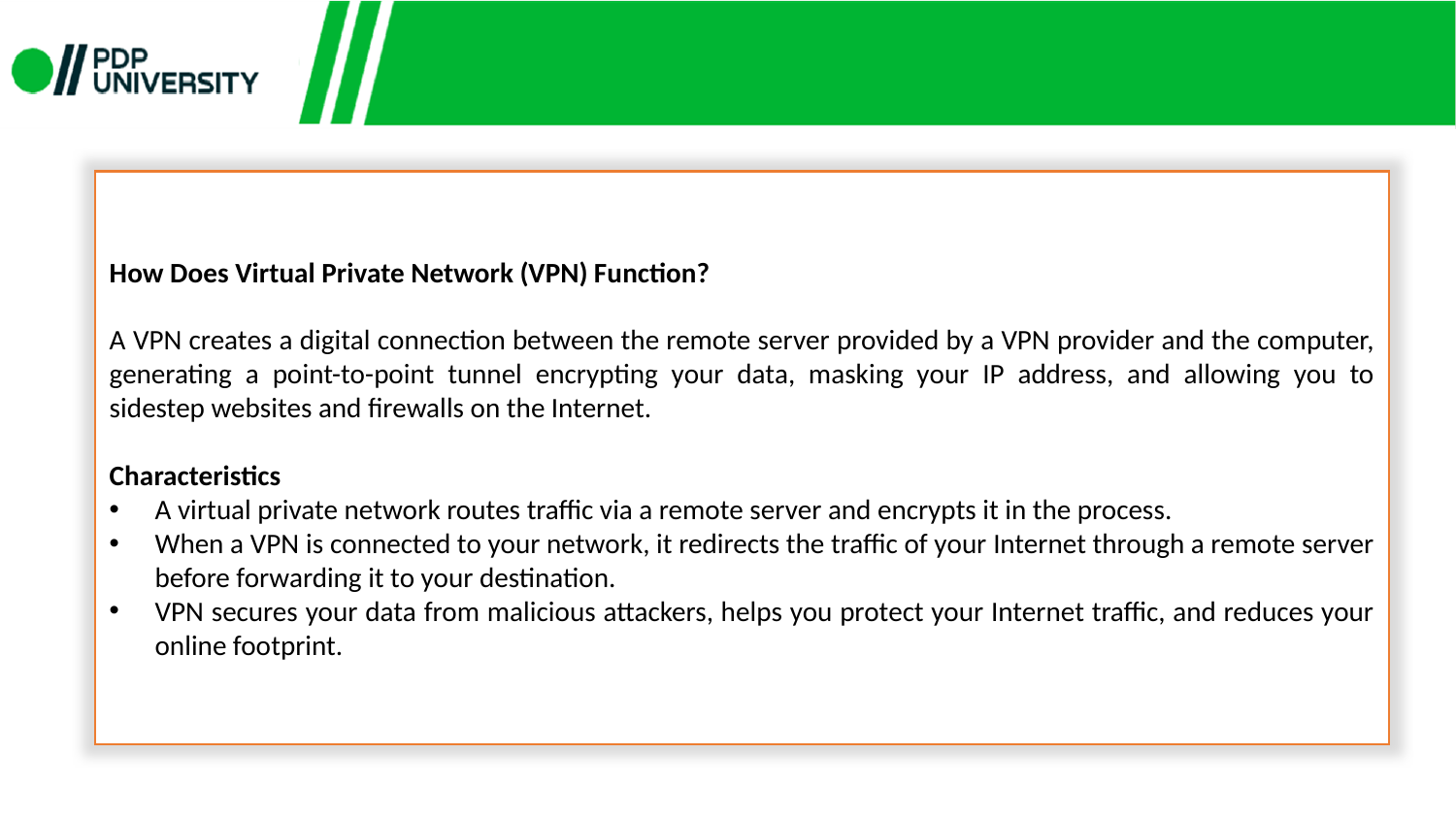

How Does Virtual Private Network (VPN) Function?

A VPN creates a digital connection between the remote server provided by a VPN provider and the computer, generating a point-to-point tunnel encrypting your data, masking your IP address, and allowing you to sidestep websites and firewalls on the Internet.

Characteristics
A virtual private network routes traffic via a remote server and encrypts it in the process.
When a VPN is connected to your network, it redirects the traffic of your Internet through a remote server before forwarding it to your destination.
VPN secures your data from malicious attackers, helps you protect your Internet traffic, and reduces your online footprint.